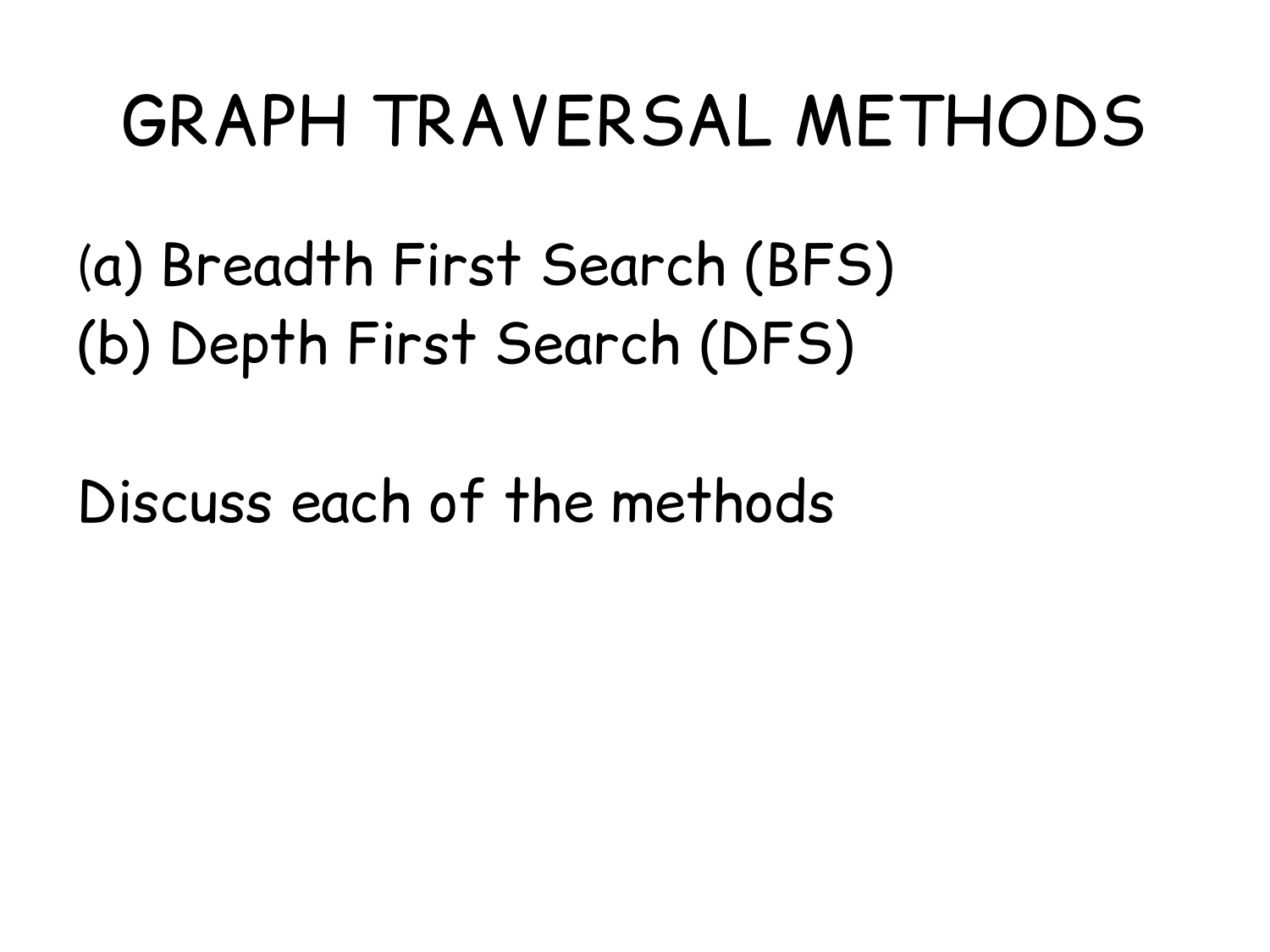

# GRAPH TRAVERSAL METHODS
(a) Breadth First Search (BFS)
(b) Depth First Search (DFS)

Discuss each of the methods